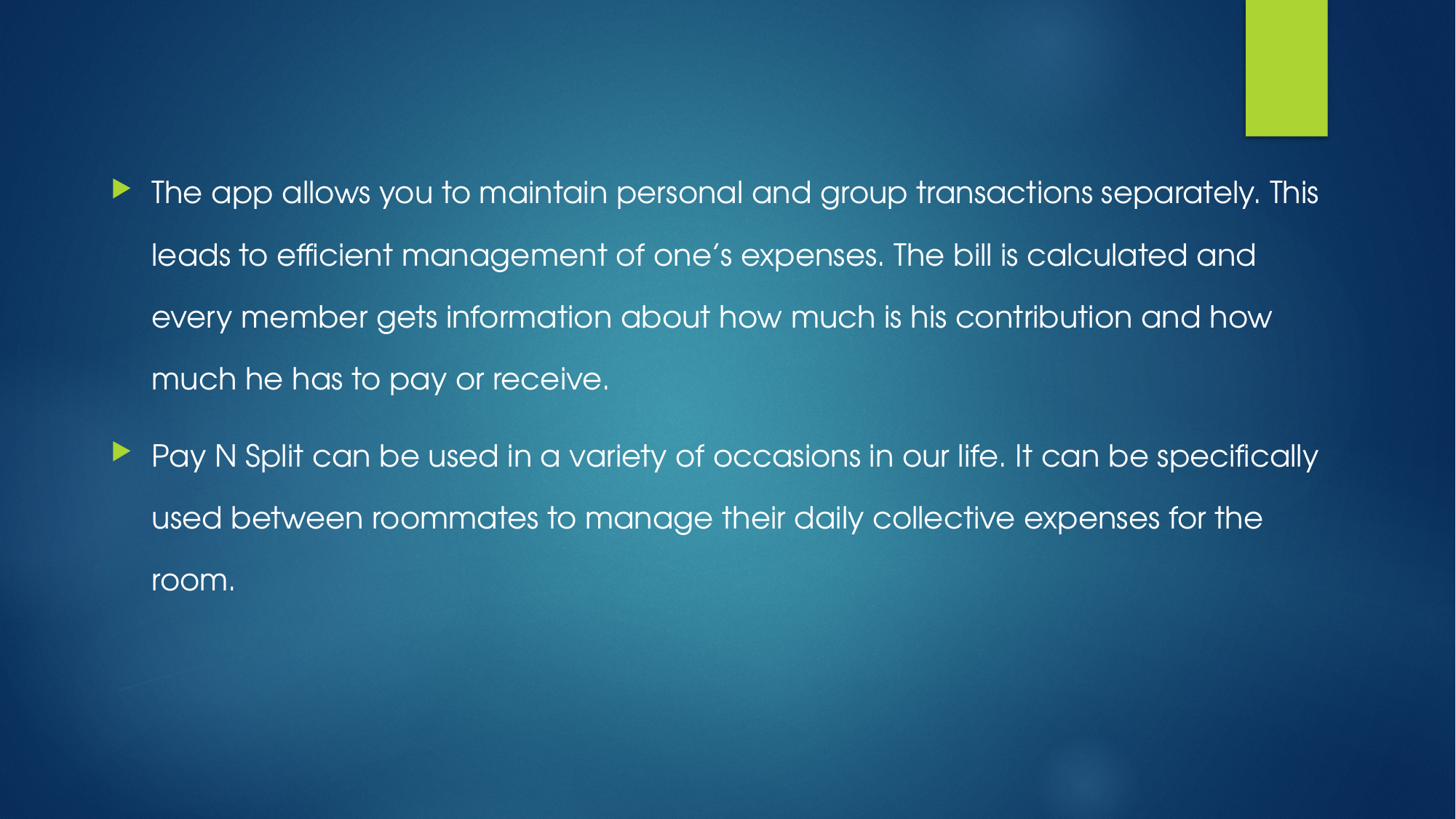

The app allows you to maintain personal and group transactions separately. This leads to efficient management of one’s expenses. The bill is calculated and every member gets information about how much is his contribution and how much he has to pay or receive.
Pay N Split can be used in a variety of occasions in our life. It can be specifically used between roommates to manage their daily collective expenses for the room.